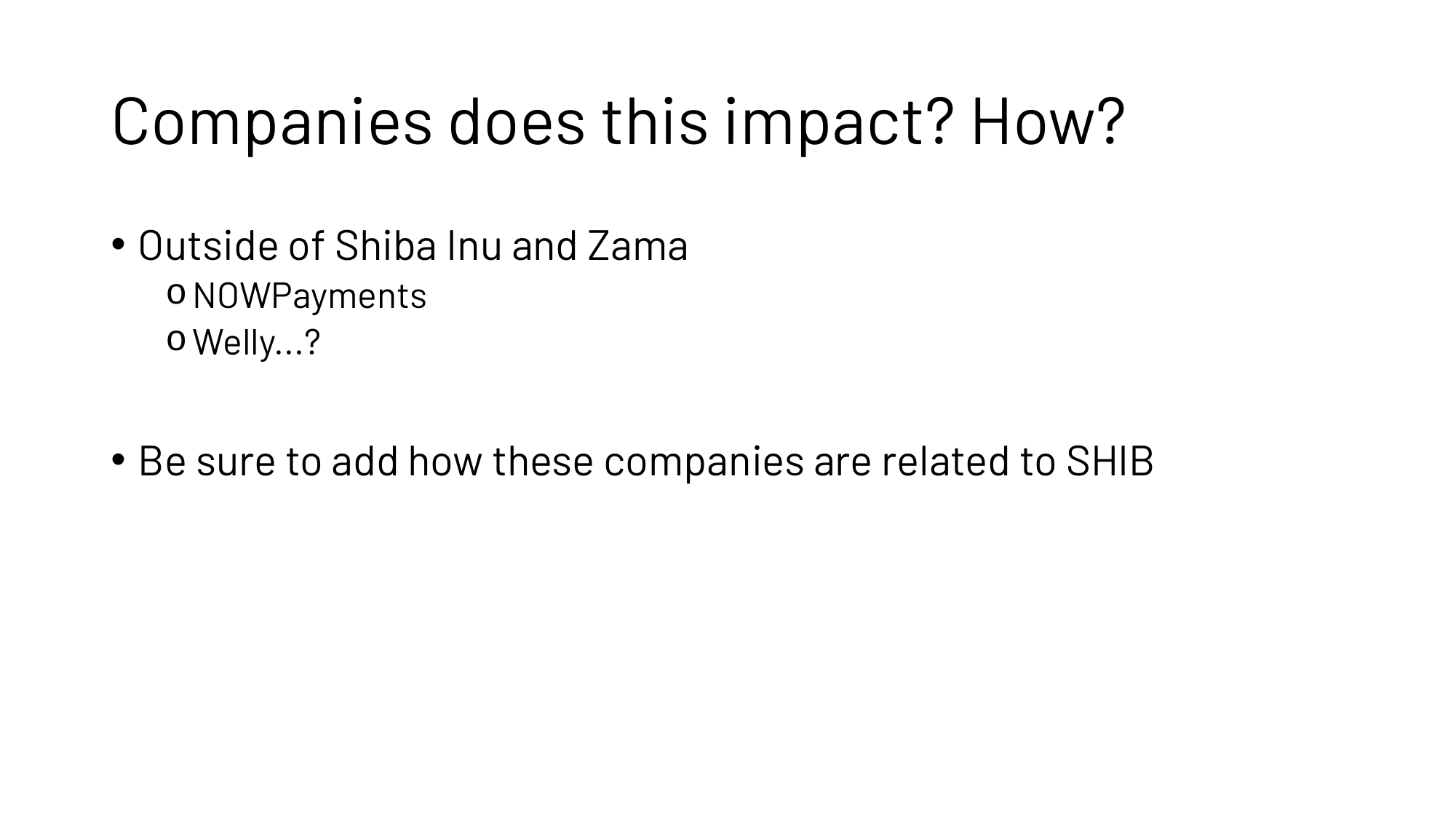

# Companies does this impact? How?
Outside of Shiba Inu and Zama
NOWPayments
Welly...?

Be sure to add how these companies are related to SHIB